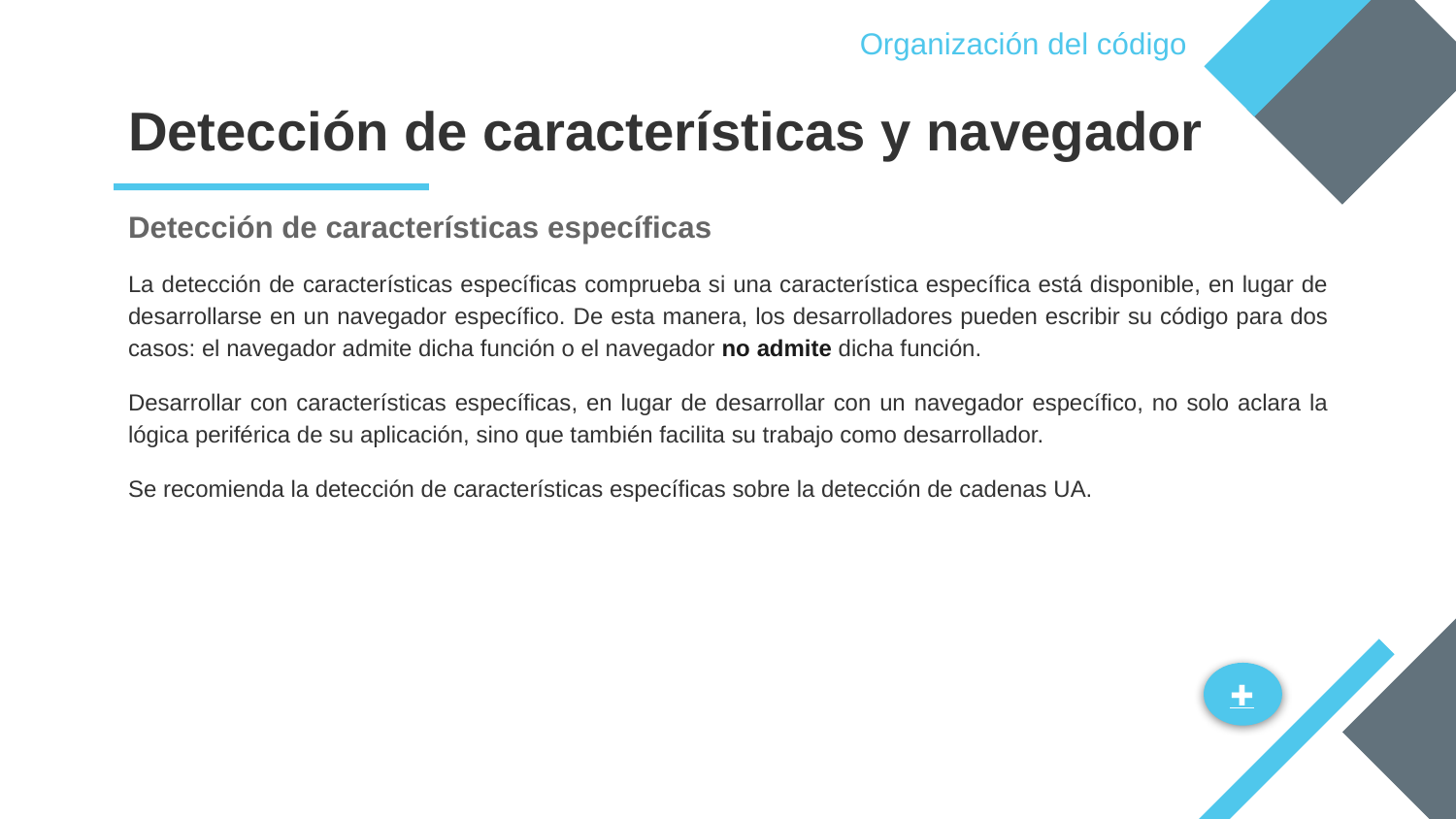

Organización del código
# Detección de características y navegador
Detección de características específicas
La detección de características específicas comprueba si una característica específica está disponible, en lugar de desarrollarse en un navegador específico. De esta manera, los desarrolladores pueden escribir su código para dos casos: el navegador admite dicha función o el navegador no admite dicha función.
Desarrollar con características específicas, en lugar de desarrollar con un navegador específico, no solo aclara la lógica periférica de su aplicación, sino que también facilita su trabajo como desarrollador.
Se recomienda la detección de características específicas sobre la detección de cadenas UA.

✚